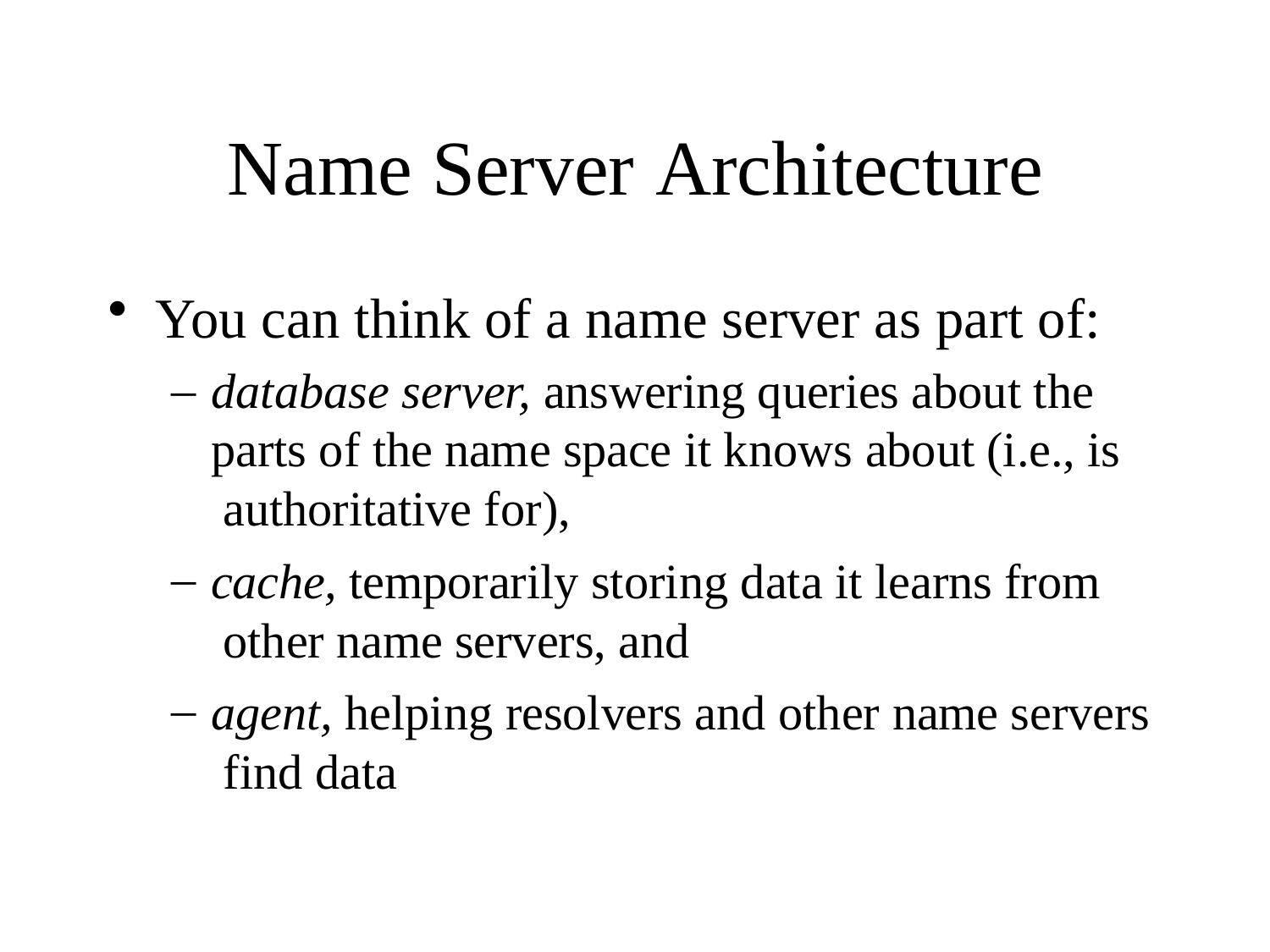

# Name Server	Architecture
You can think of a name server as part of:
database server, answering queries about the  parts of the name space it knows about (i.e., is  authoritative for),
cache, temporarily storing data it learns from  other name servers, and
agent, helping resolvers and other name servers  find data